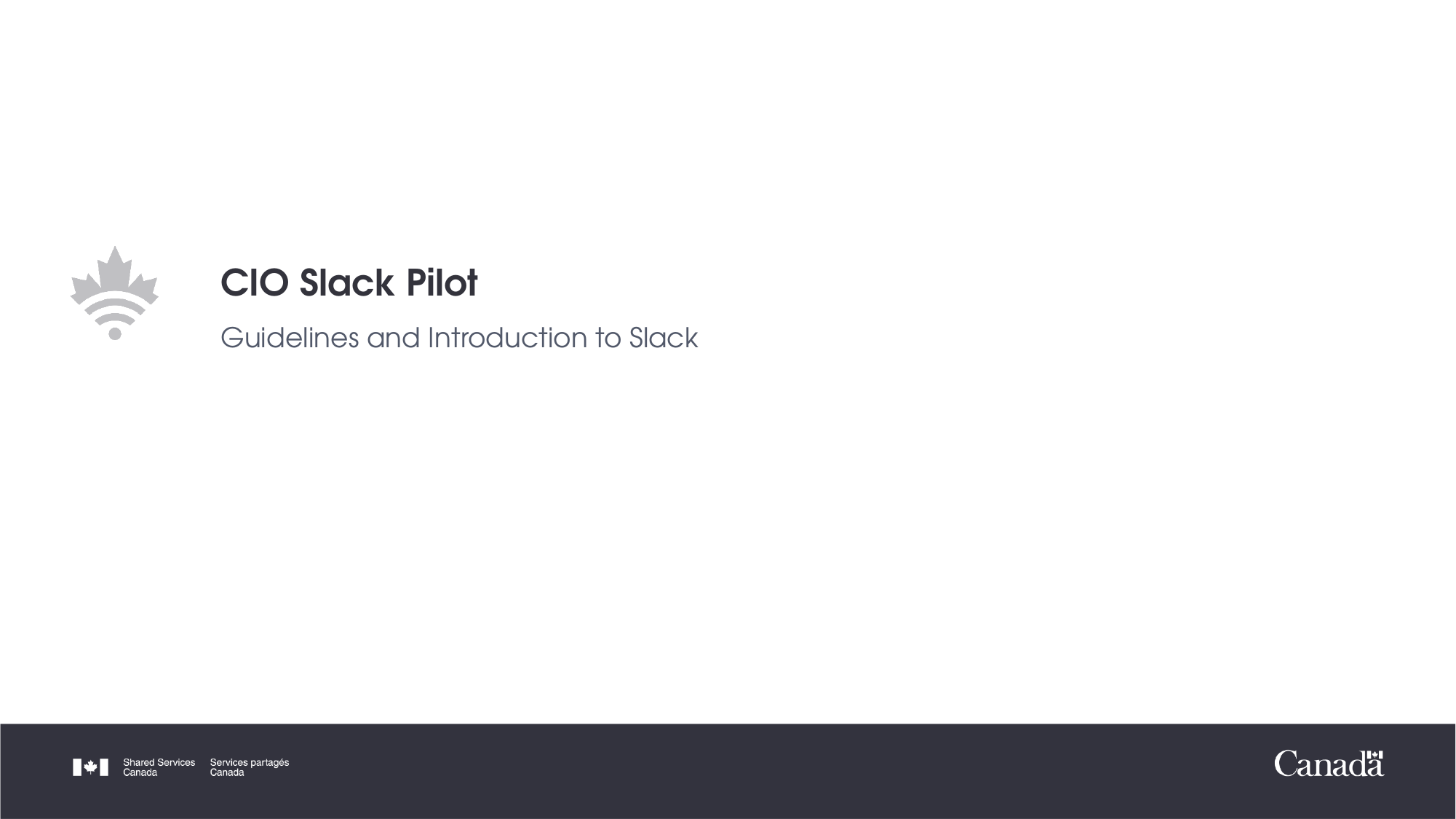

# CIO Slack Pilot
Guidelines and Introduction to Slack